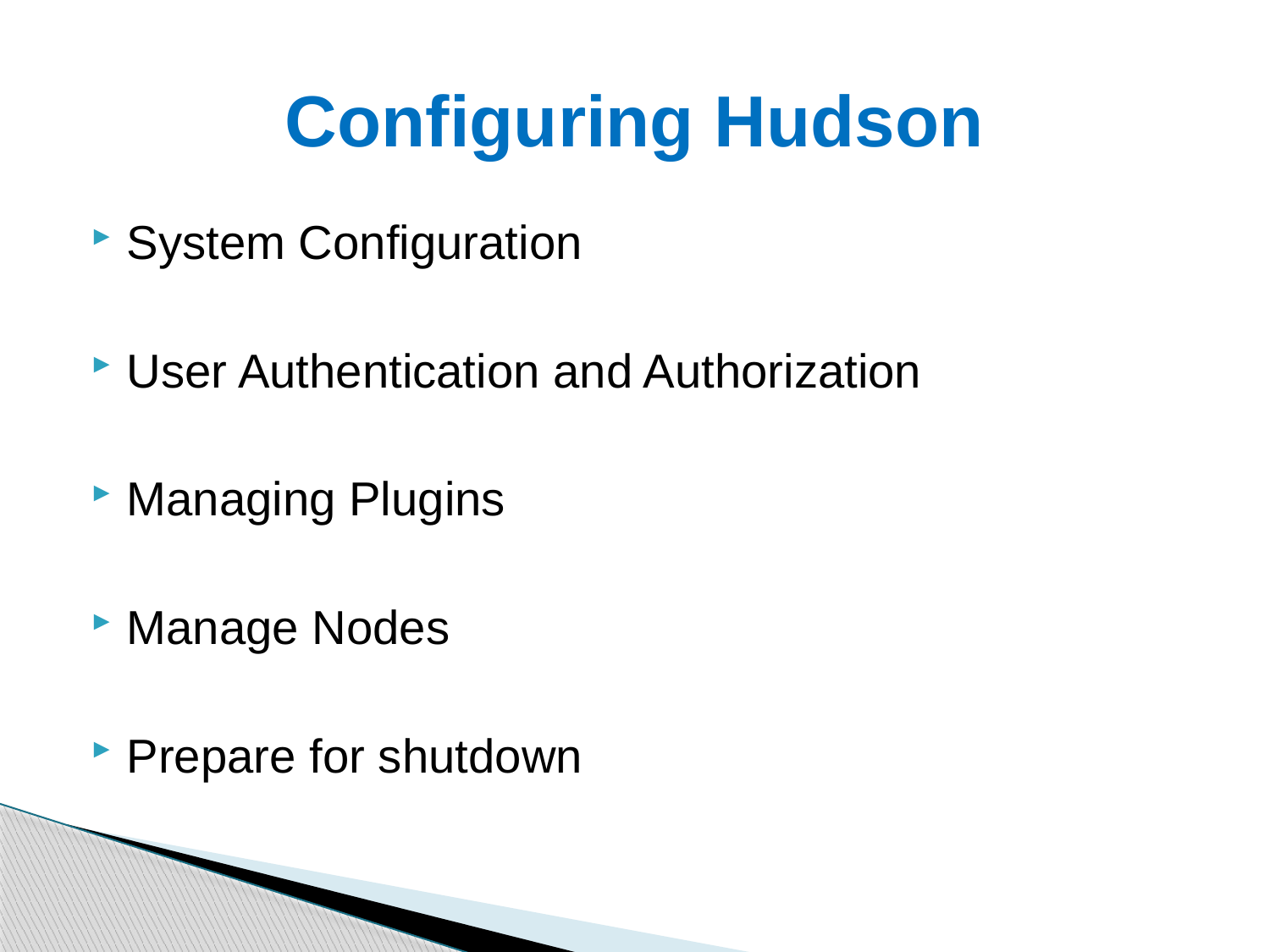

# Configuring Hudson
System Configuration

User Authentication and Authorization

Managing Plugins

Manage Nodes

Prepare for shutdown